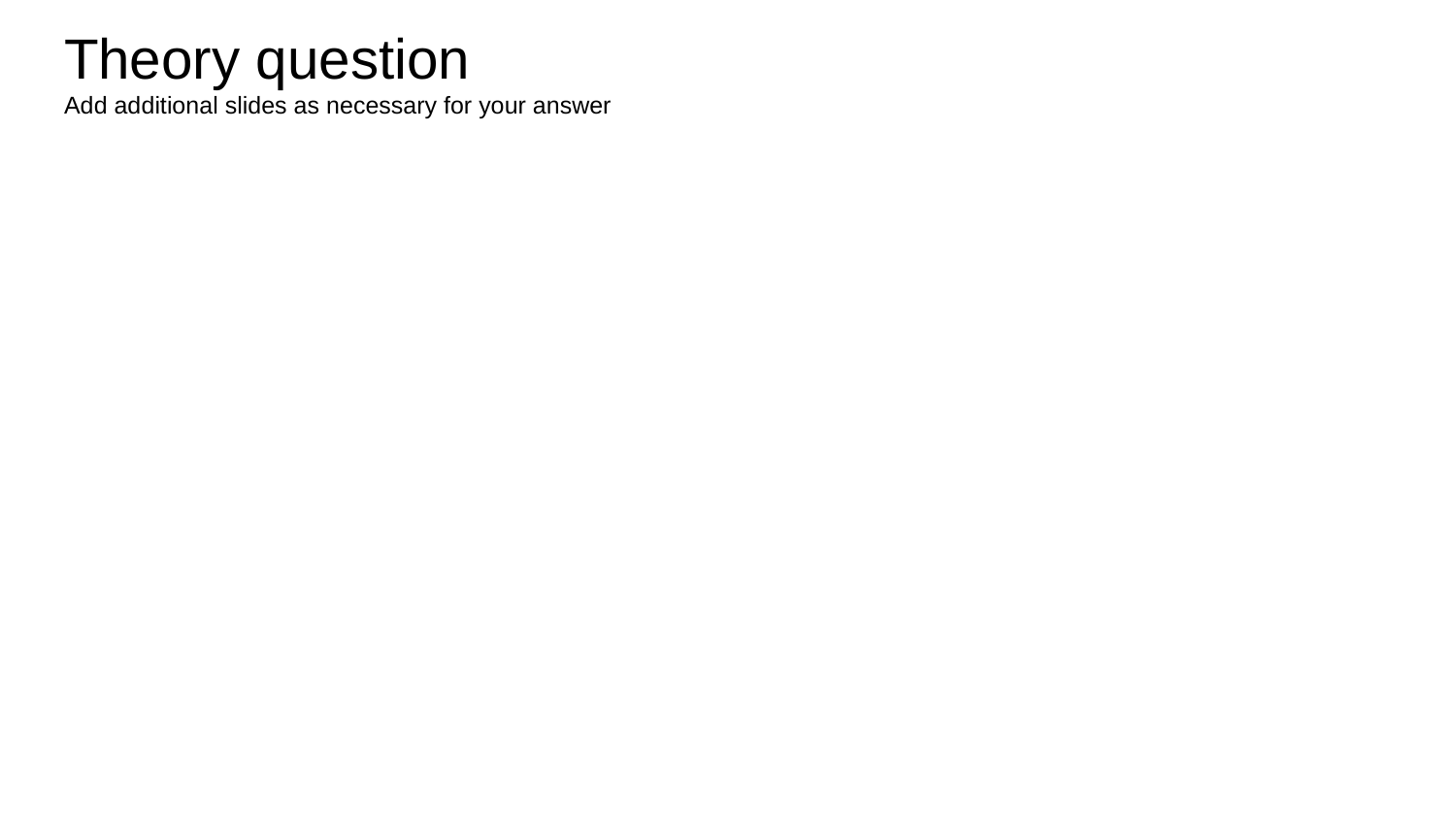

Theory question
Add additional slides as necessary for your answer